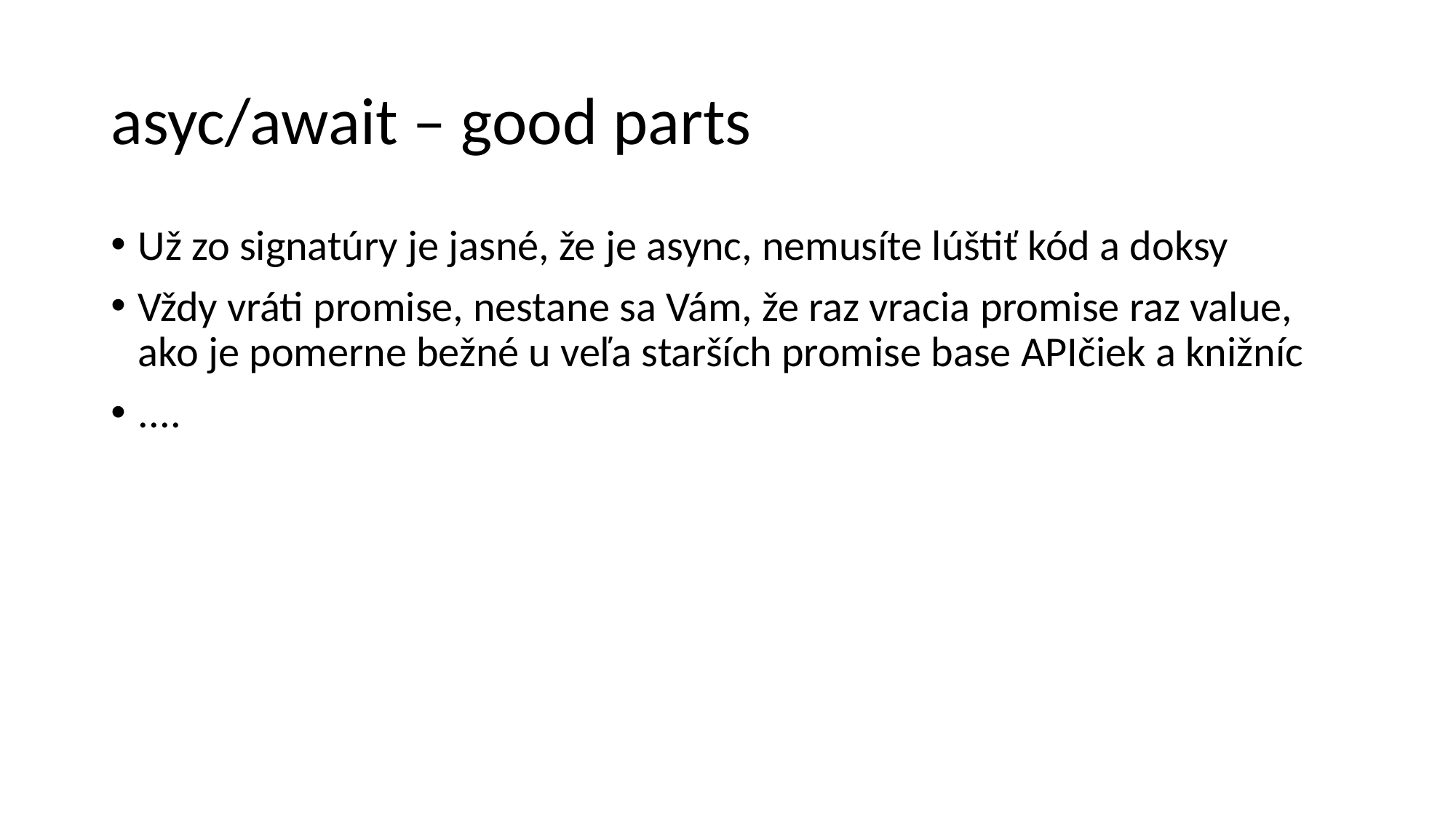

# asyc/await – good parts
Už zo signatúry je jasné, že je async, nemusíte lúštiť kód a doksy
Vždy vráti promise, nestane sa Vám, že raz vracia promise raz value, ako je pomerne bežné u veľa starších promise base APIčiek a knižníc
....